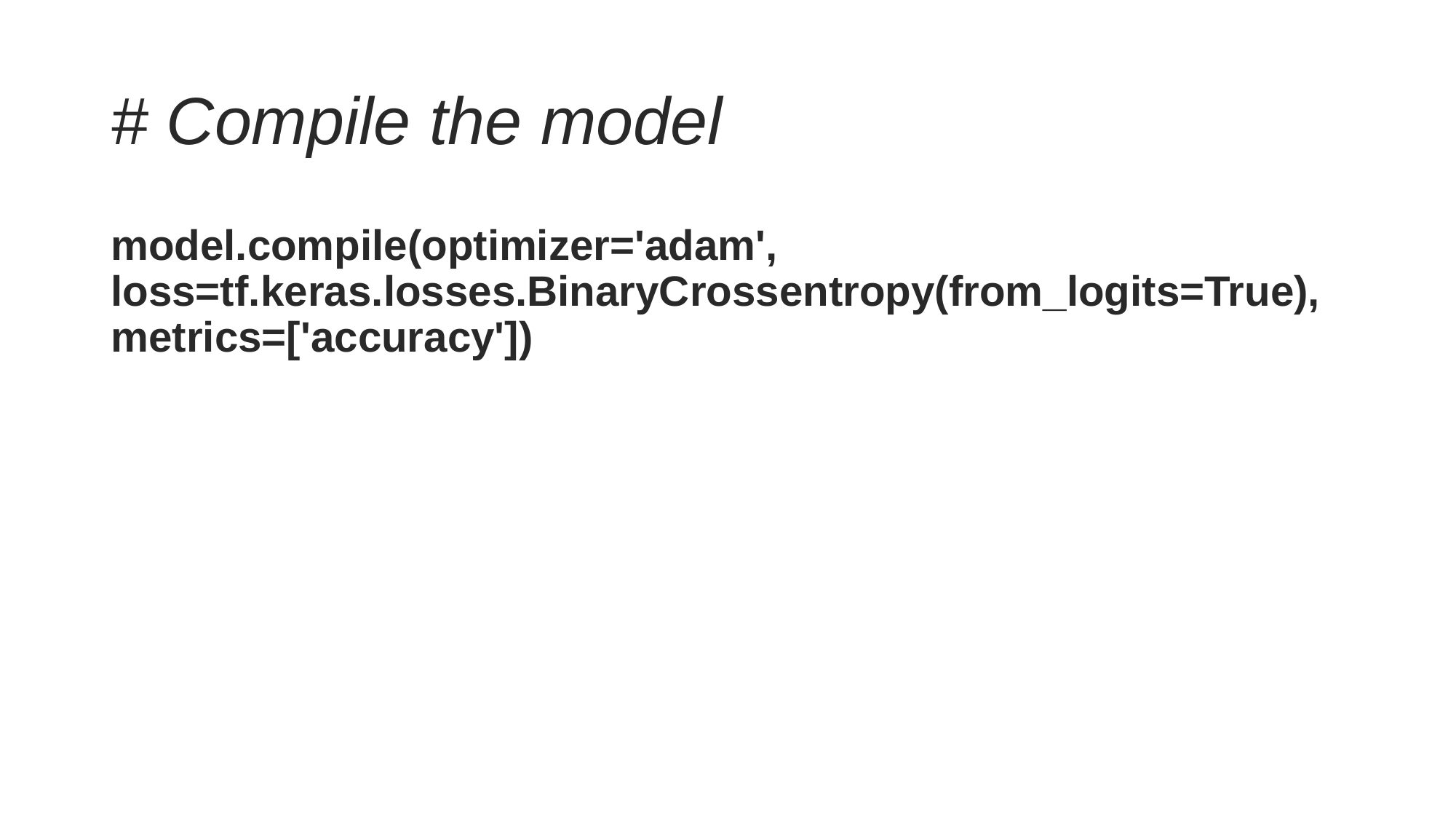

# # Compile the model
model.compile(optimizer='adam', loss=tf.keras.losses.BinaryCrossentropy(from_logits=True), metrics=['accuracy'])